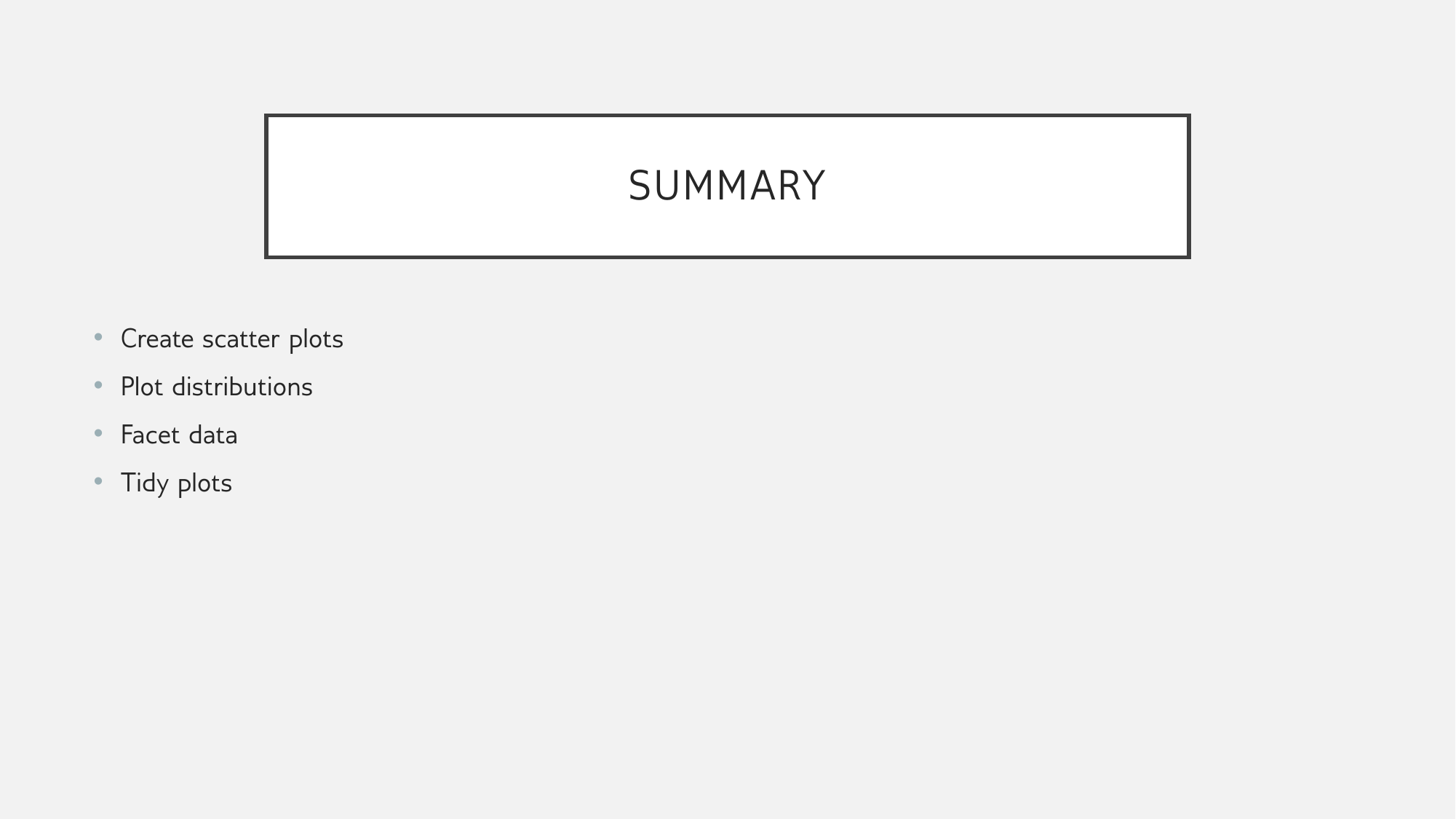

# Summary
Create scatter plots
Plot distributions
Facet data
Tidy plots